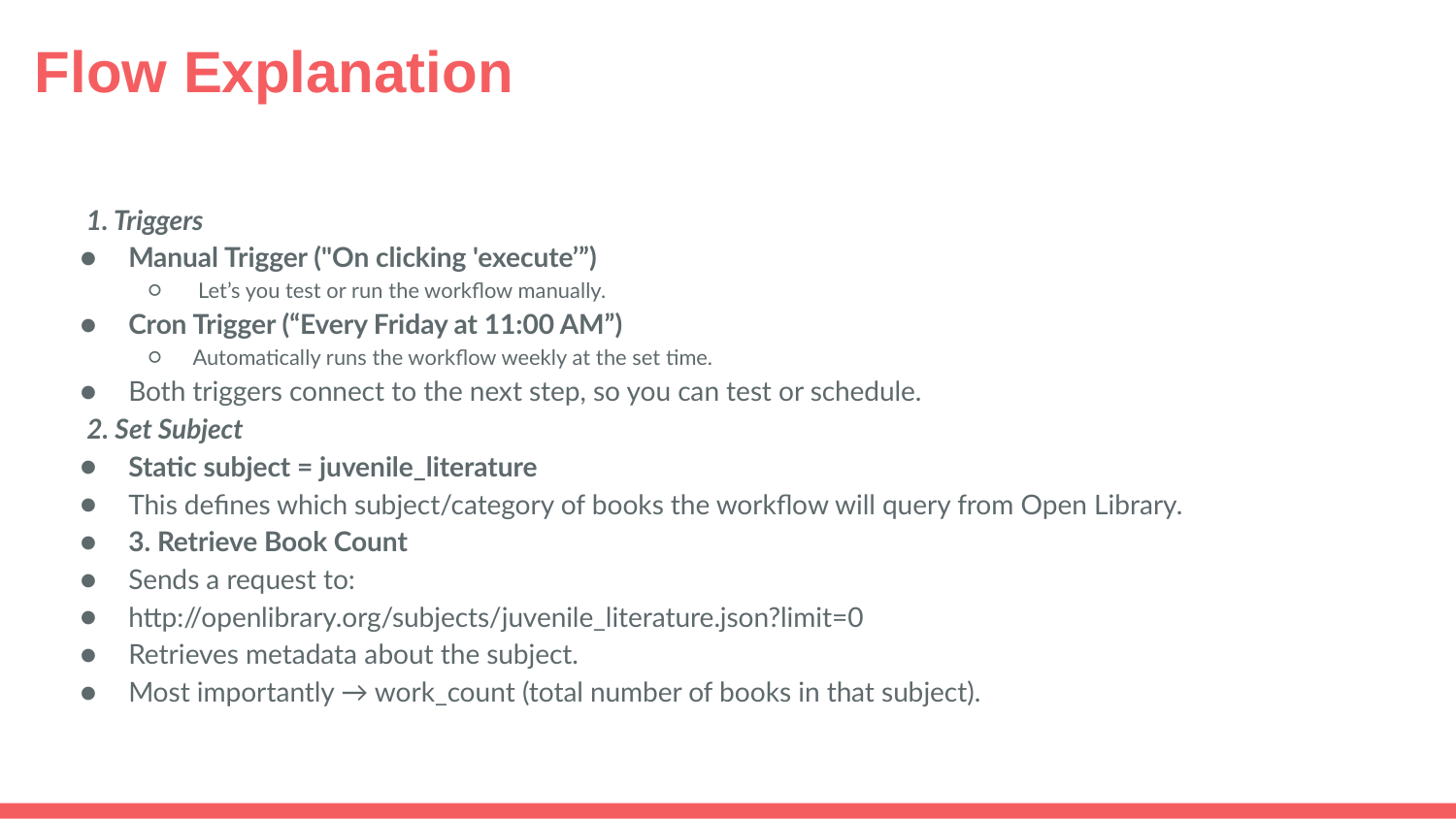

# Flow Explanation
 1. Triggers
Manual Trigger ("On clicking 'execute’”)
 Let’s you test or run the workflow manually.
Cron Trigger (“Every Friday at 11:00 AM”)
Automatically runs the workflow weekly at the set time.
Both triggers connect to the next step, so you can test or schedule.
 2. Set Subject
Static subject = juvenile_literature
This defines which subject/category of books the workflow will query from Open Library.
3. Retrieve Book Count
Sends a request to:
http://openlibrary.org/subjects/juvenile_literature.json?limit=0
Retrieves metadata about the subject.
Most importantly → work_count (total number of books in that subject).